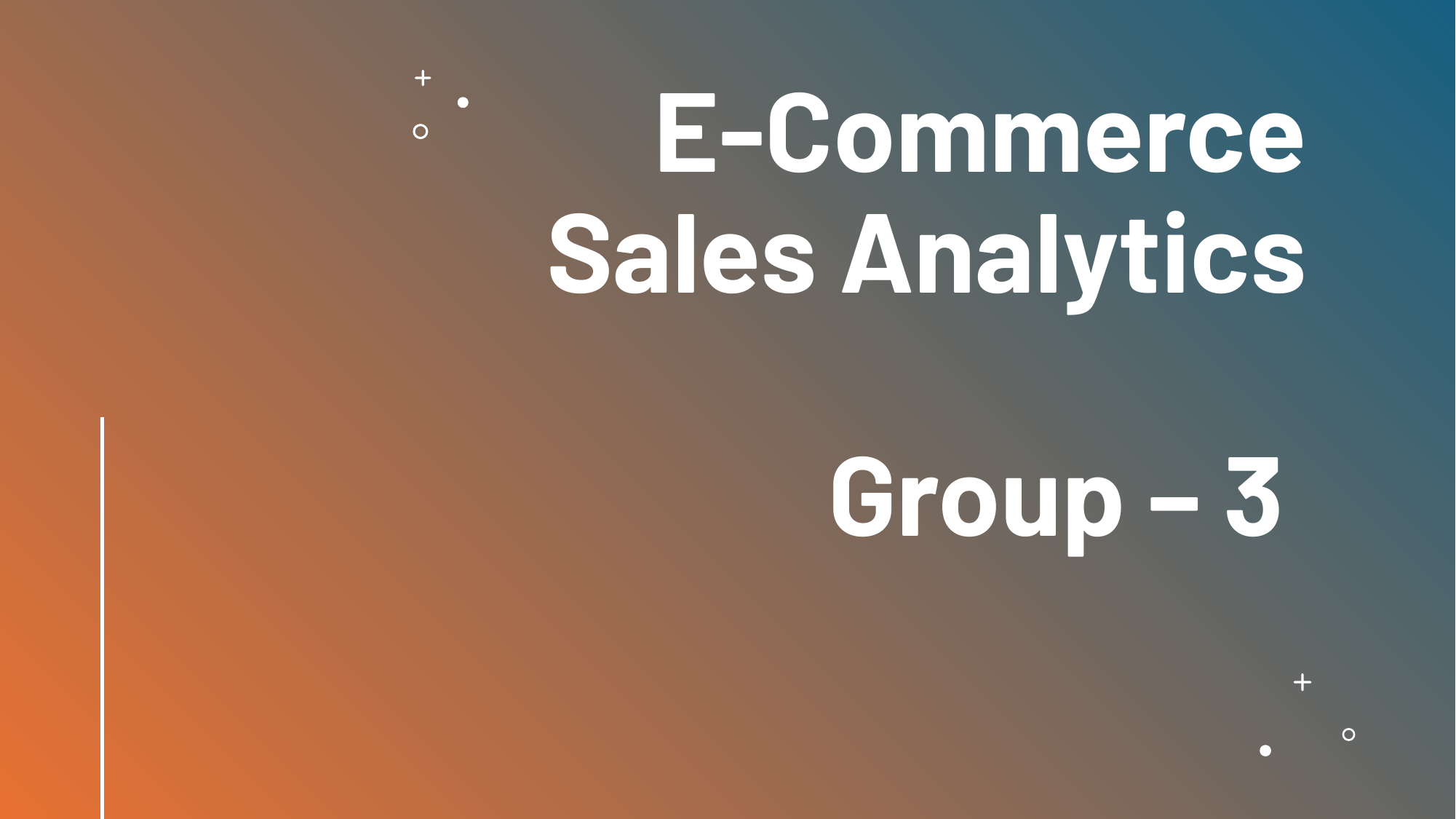

# E-Commerce Sales Analytics Group – 3